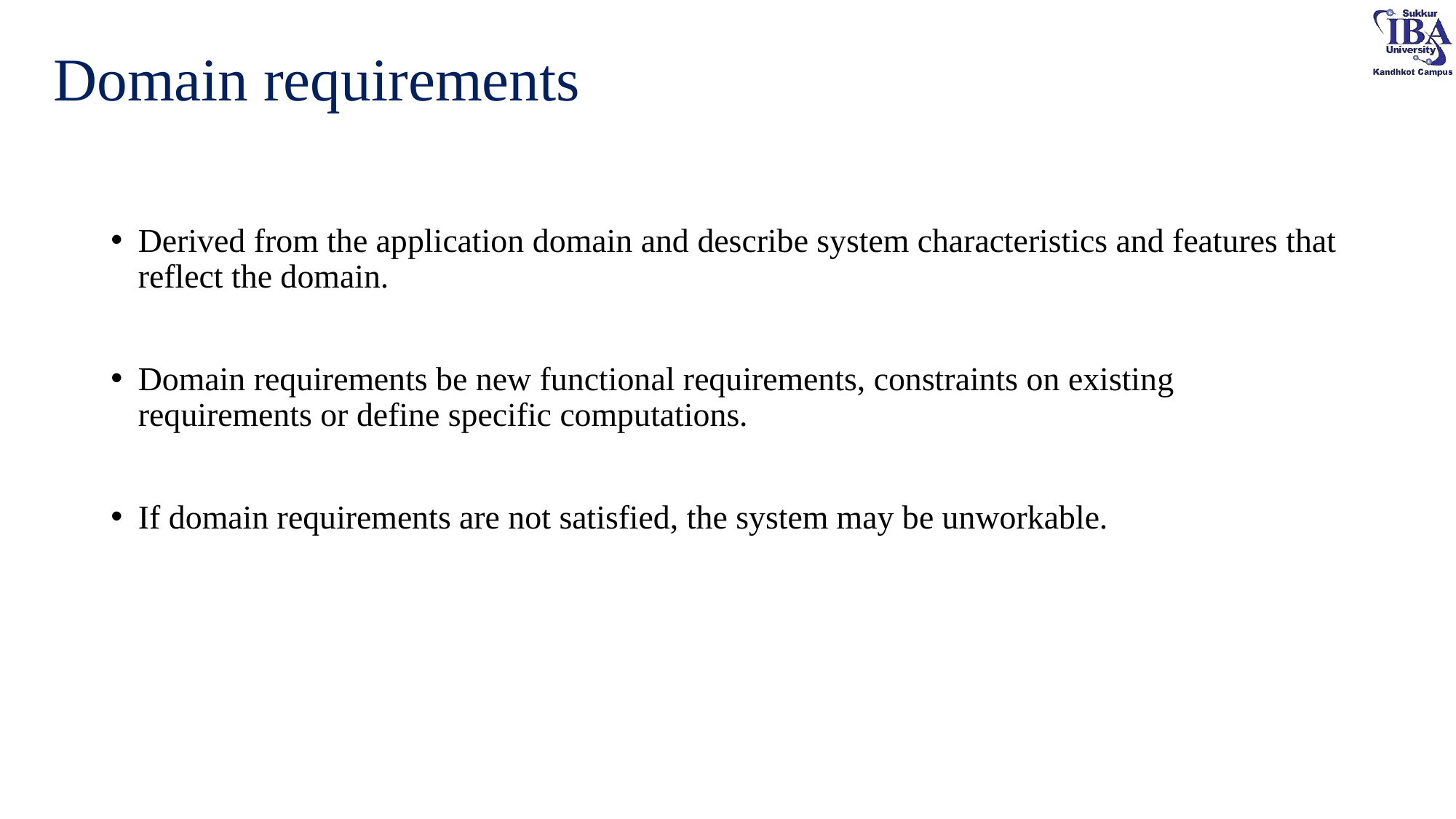

# Domain requirements
Derived from the application domain and describe system characteristics and features that reflect the domain.

Domain requirements be new functional requirements, constraints on existing requirements or define specific computations.

If domain requirements are not satisfied, the system may be unworkable.